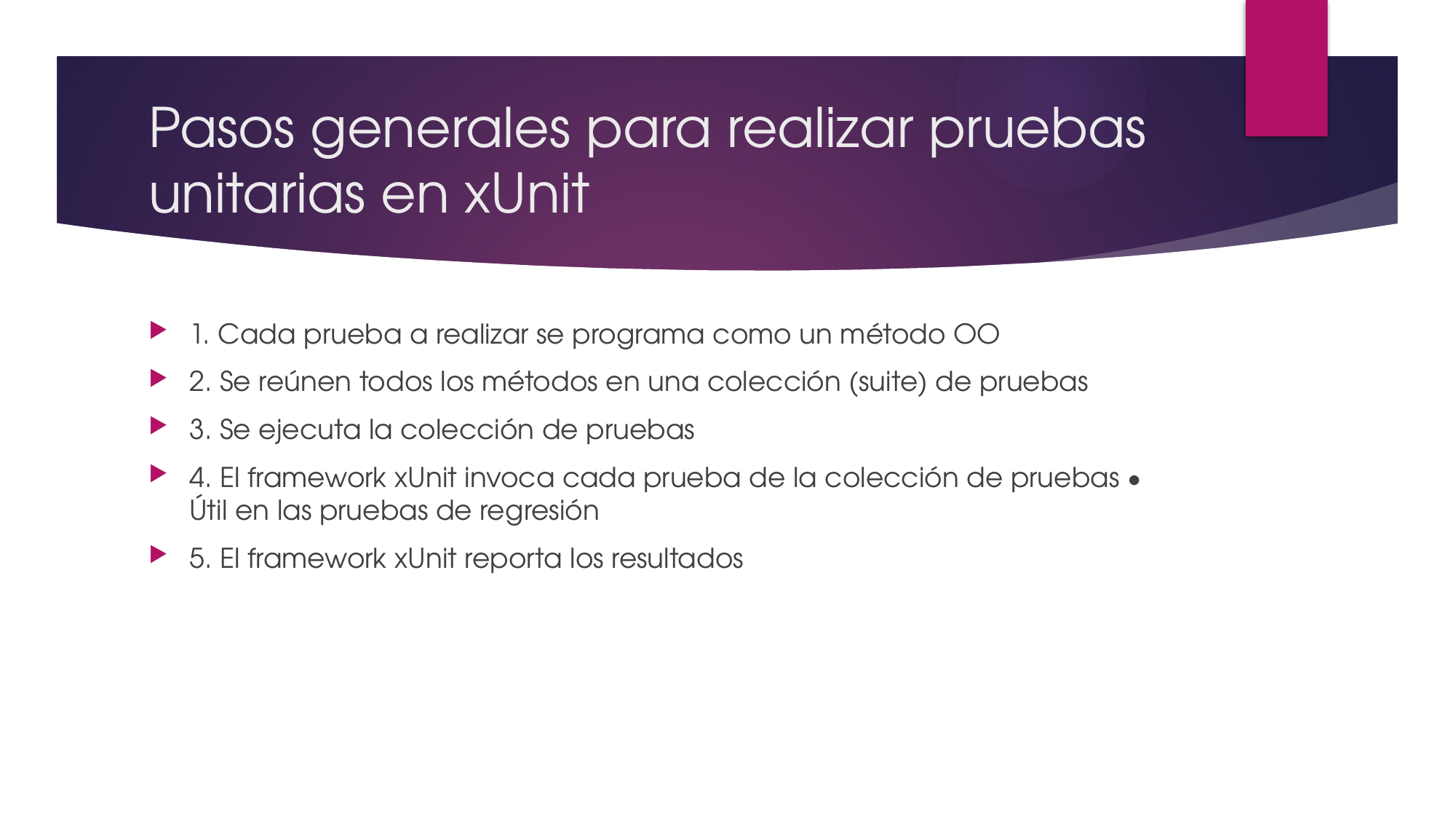

# Pasos generales para realizar pruebas unitarias en xUnit
1. Cada prueba a realizar se programa como un método OO
2. Se reúnen todos los métodos en una colección (suite) de pruebas
3. Se ejecuta la colección de pruebas
4. El framework xUnit invoca cada prueba de la colección de pruebas • Útil en las pruebas de regresión
5. El framework xUnit reporta los resultados